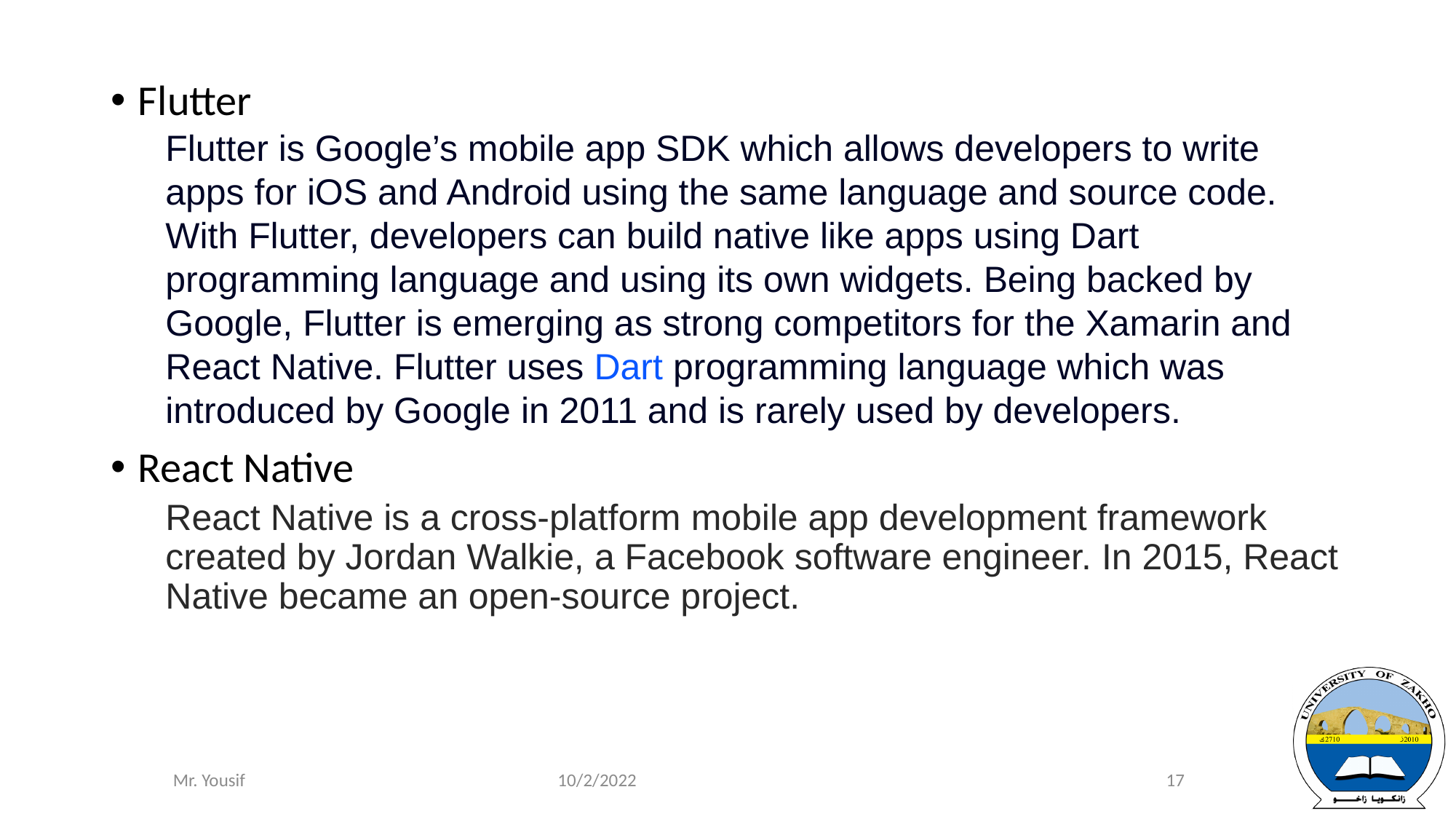

Flutter
Flutter is Google’s mobile app SDK which allows developers to write apps for iOS and Android using the same language and source code. With Flutter, developers can build native like apps using Dart programming language and using its own widgets. Being backed by Google, Flutter is emerging as strong competitors for the Xamarin and React Native. Flutter uses Dart programming language which was introduced by Google in 2011 and is rarely used by developers.
React Native
React Native is a cross-platform mobile app development framework created by Jordan Walkie, a Facebook software engineer. In 2015, React Native became an open-source project.

10/2/2022
17
Mr. Yousif